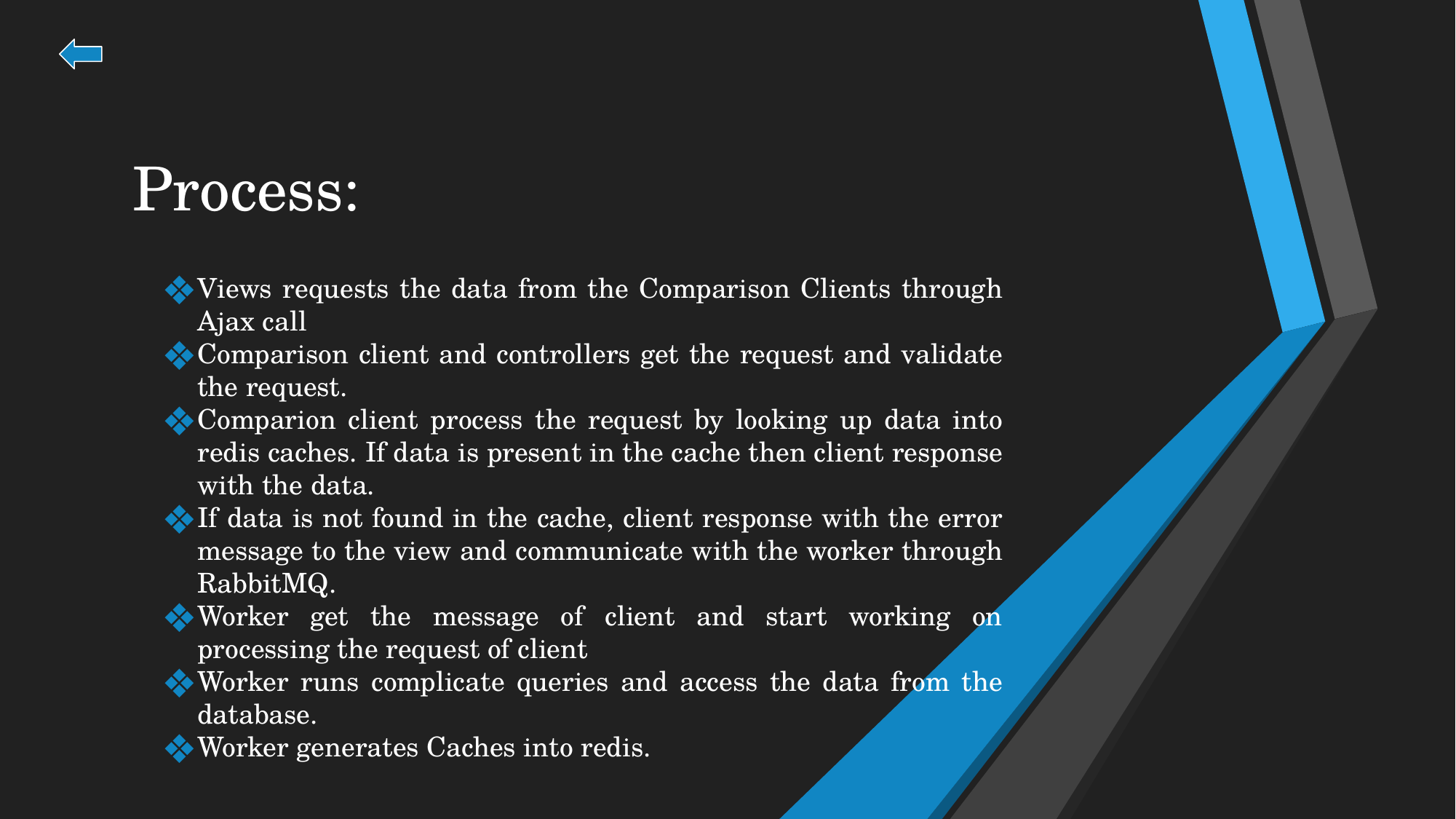

# Process:
Views requests the data from the Comparison Clients through Ajax call
Comparison client and controllers get the request and validate the request.
Comparion client process the request by looking up data into redis caches. If data is present in the cache then client response with the data.
If data is not found in the cache, client response with the error message to the view and communicate with the worker through RabbitMQ.
Worker get the message of client and start working on processing the request of client
Worker runs complicate queries and access the data from the database.
Worker generates Caches into redis.